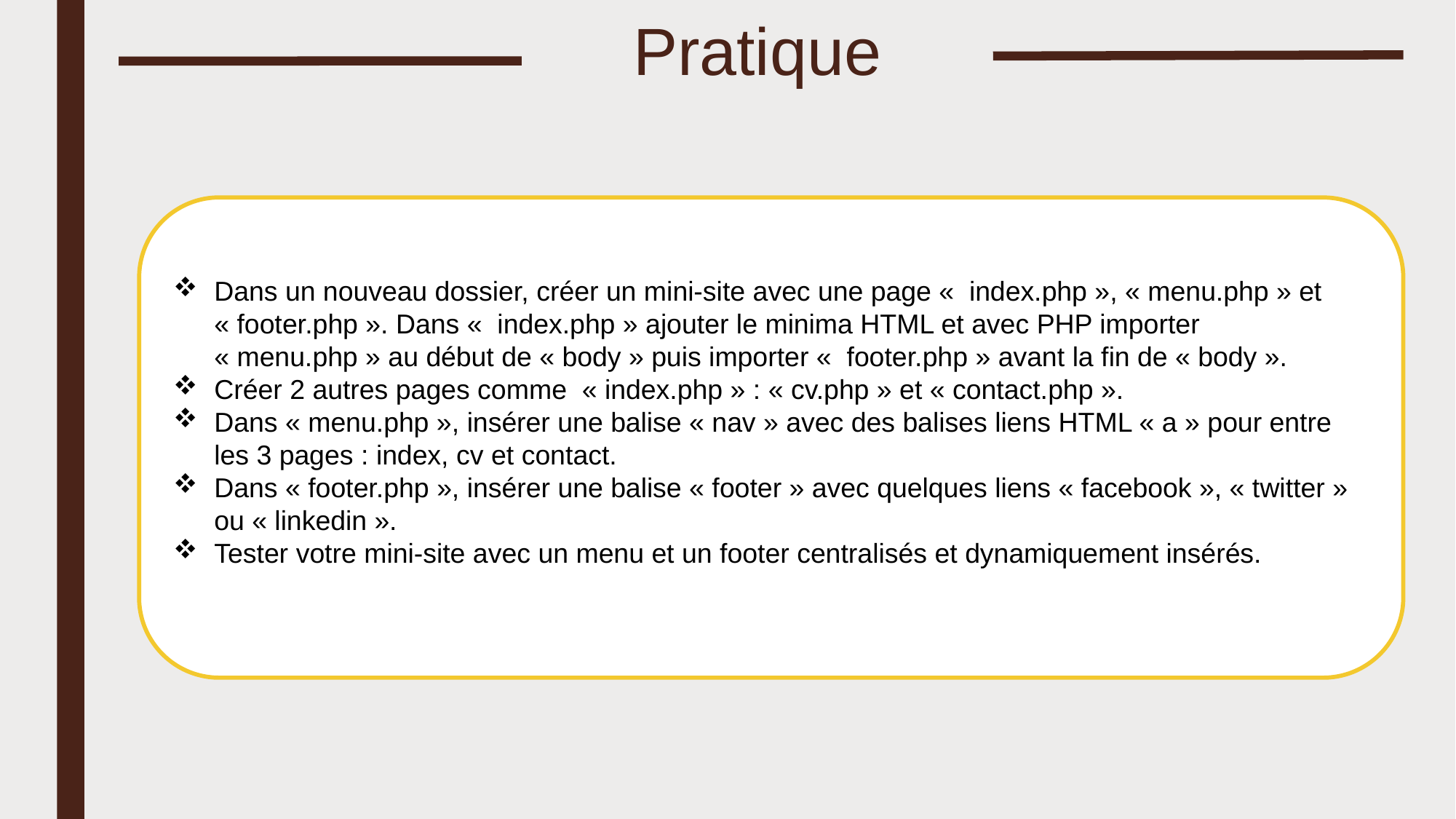

# Pratique
Dans un nouveau dossier, créer un mini-site avec une page «  index.php », « menu.php » et « footer.php ». Dans «  index.php » ajouter le minima HTML et avec PHP importer « menu.php » au début de « body » puis importer «  footer.php » avant la fin de « body ».
Créer 2 autres pages comme  « index.php » : « cv.php » et « contact.php ».
Dans « menu.php », insérer une balise « nav » avec des balises liens HTML « a » pour entre les 3 pages : index, cv et contact.
Dans « footer.php », insérer une balise « footer » avec quelques liens « facebook », « twitter » ou « linkedin ».
Tester votre mini-site avec un menu et un footer centralisés et dynamiquement insérés.